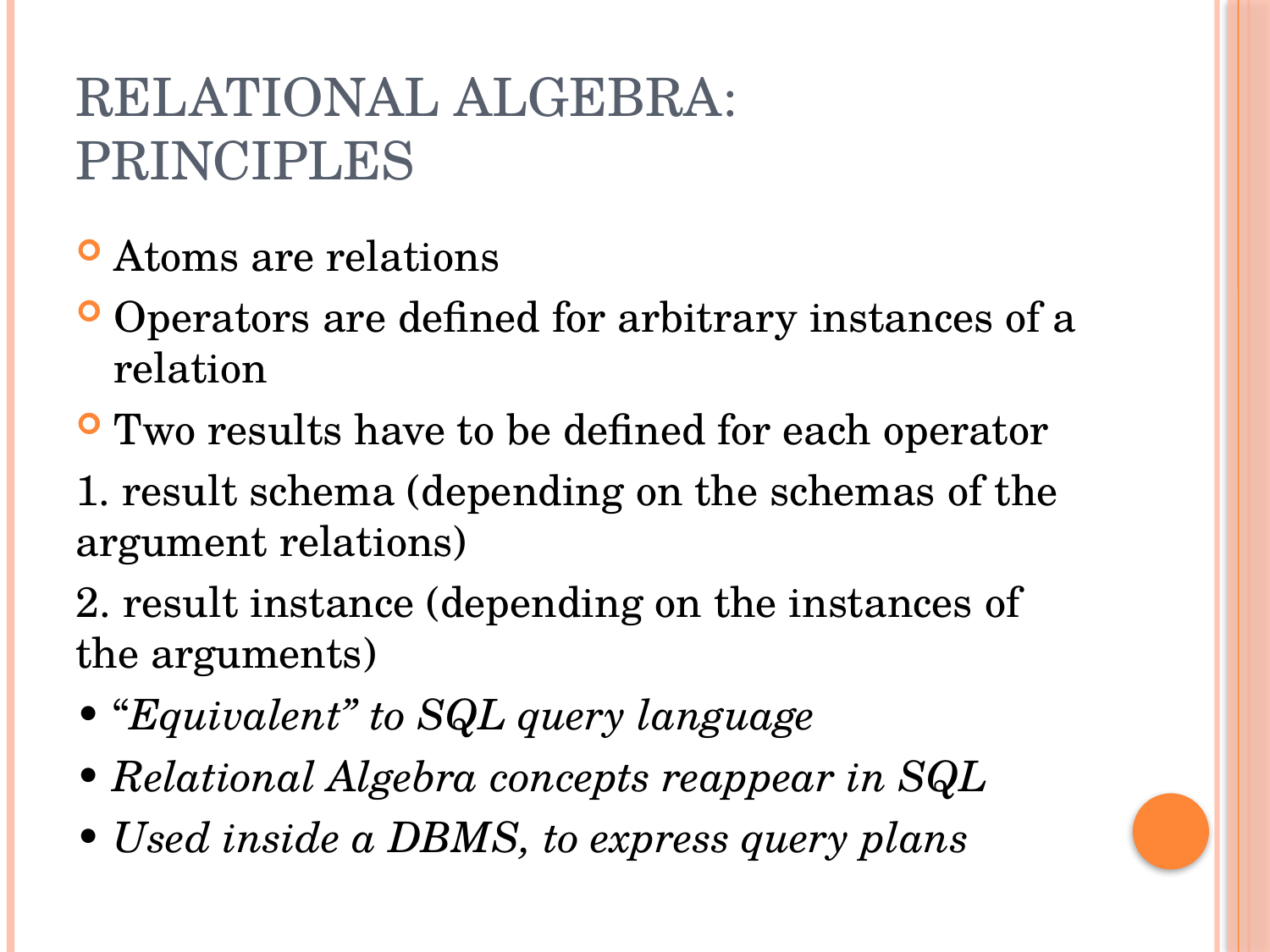

# Relational Algebra: Principles
Atoms are relations
Operators are defined for arbitrary instances of a relation
Two results have to be defined for each operator
1. result schema (depending on the schemas of the argument relations)
2. result instance (depending on the instances of the arguments)
• “Equivalent” to SQL query language
• Relational Algebra concepts reappear in SQL
• Used inside a DBMS, to express query plans